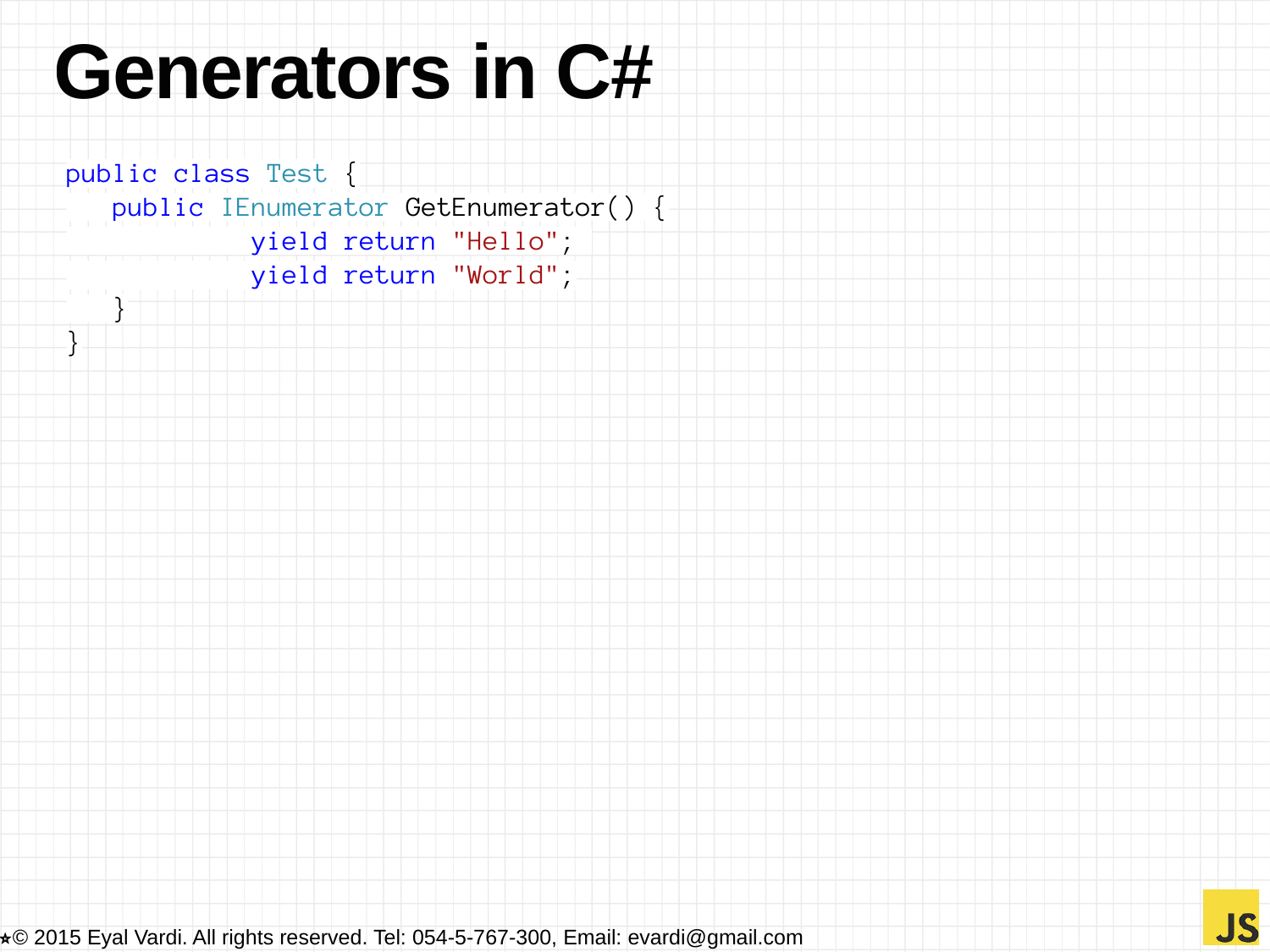

# Generators in C#
public class Test {
   public IEnumerator GetEnumerator() {
            yield return "Hello";
            yield return "World";
   }
}